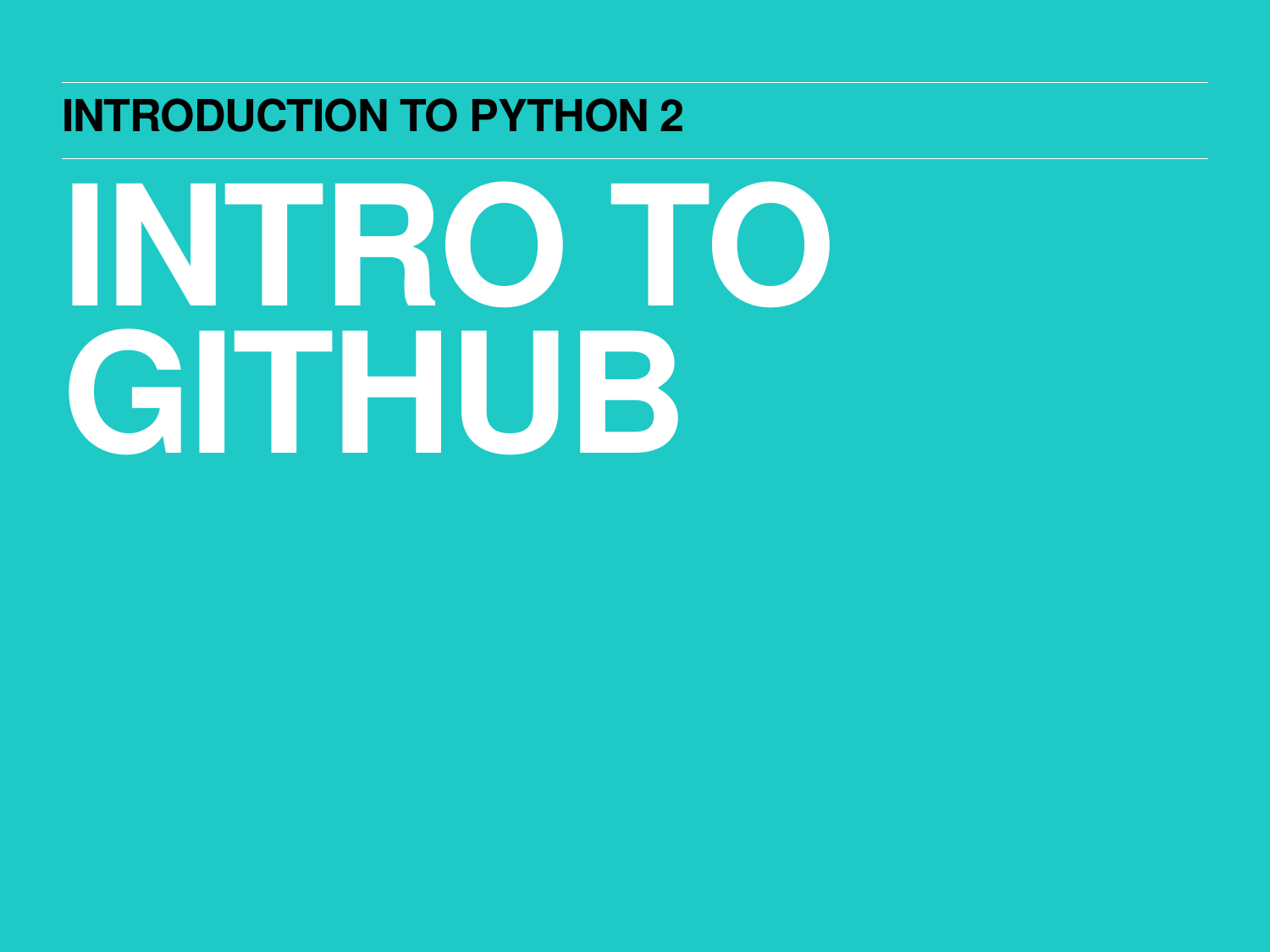

Introduction to python 2
Intro to github